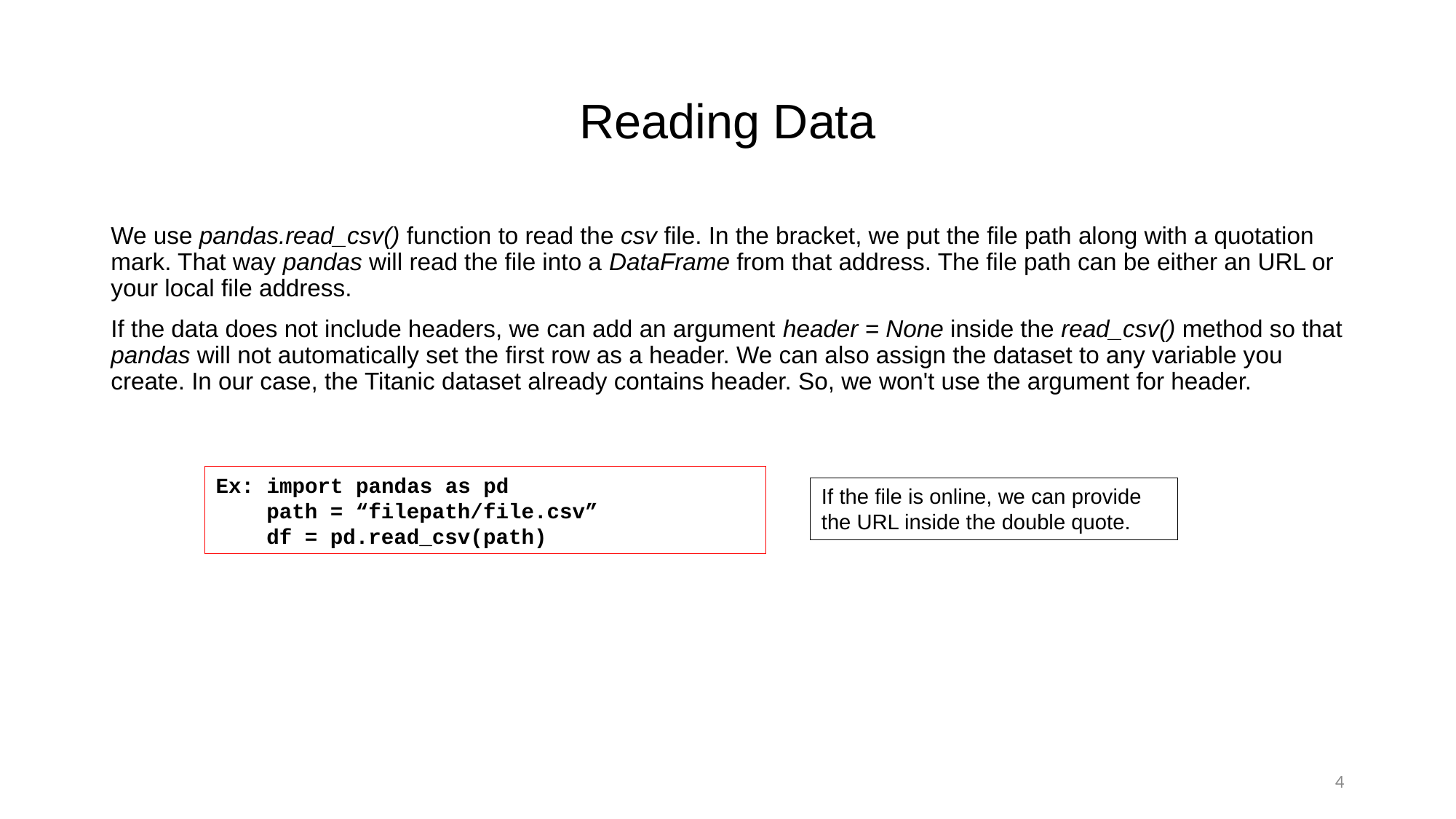

# Reading Data
We use pandas.read_csv() function to read the csv file. In the bracket, we put the file path along with a quotation mark. That way pandas will read the file into a DataFrame from that address. The file path can be either an URL or your local file address.
If the data does not include headers, we can add an argument header = None inside the read_csv() method so that pandas will not automatically set the first row as a header. We can also assign the dataset to any variable you create. In our case, the Titanic dataset already contains header. So, we won't use the argument for header.

Ex: import pandas as pd
    path = “filepath/file.csv”
    df = pd.read_csv(path)
If the file is online, we can provide the URL inside the double quote.
4